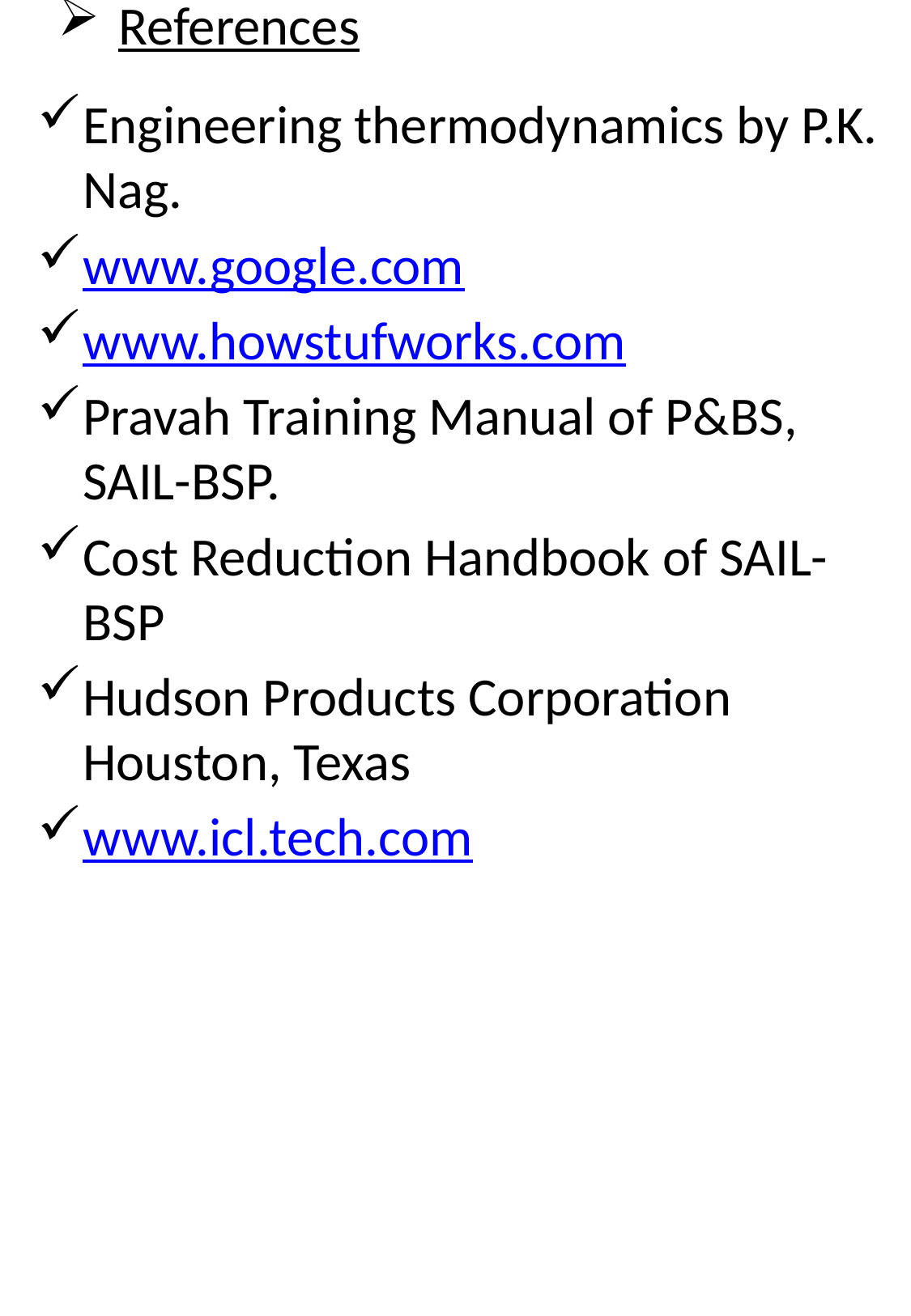

# References
Engineering thermodynamics by P.K. Nag.
www.google.com
www.howstufworks.com
Pravah Training Manual of P&BS, SAIL-BSP.
Cost Reduction Handbook of SAIL-BSP
Hudson Products Corporation Houston, Texas
www.icl.tech.com